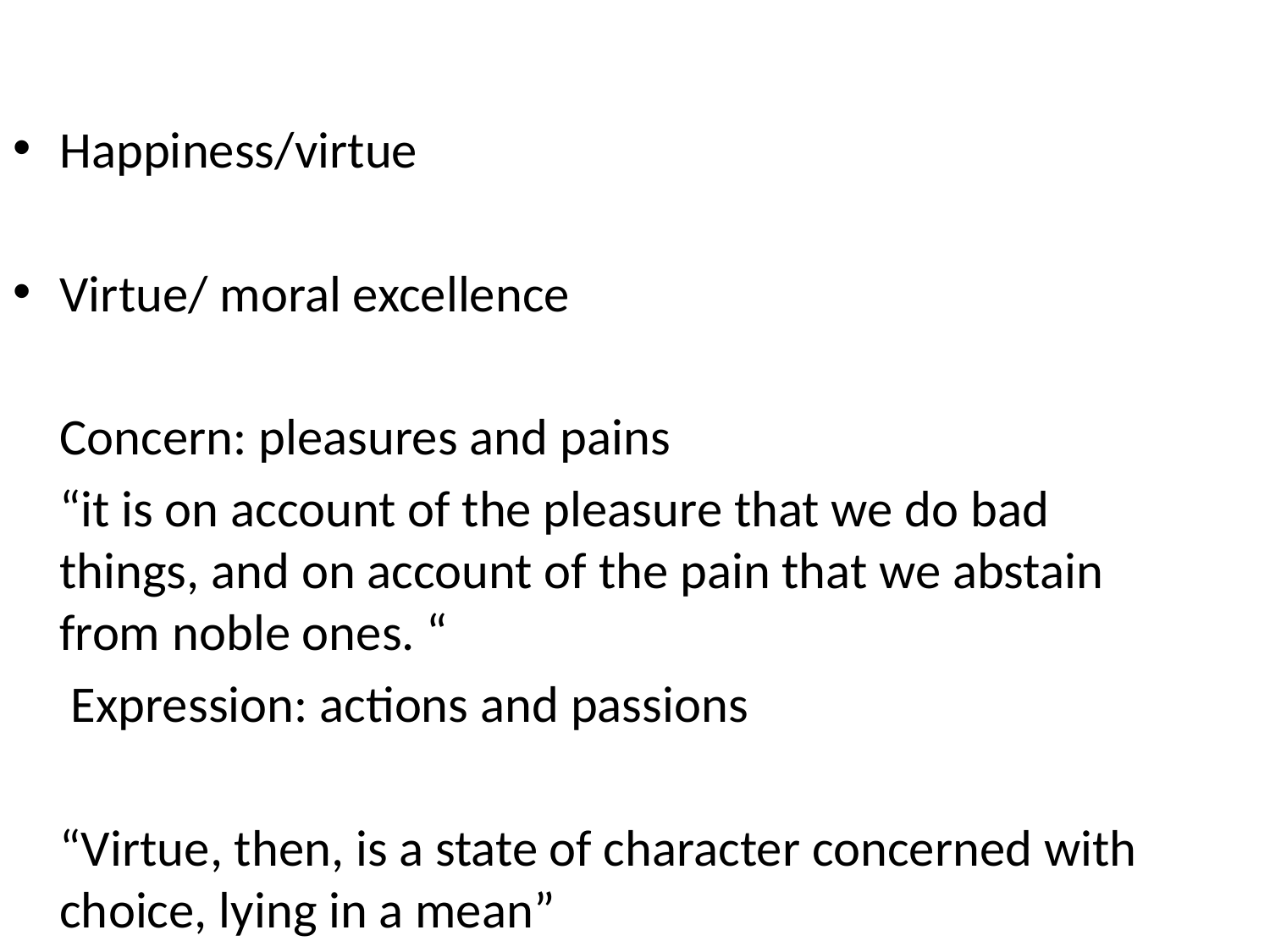

Happiness/virtue

Virtue/ moral excellence

	Concern: pleasures and pains
	“it is on account of the pleasure that we do bad things, and on account of the pain that we abstain from noble ones. “
     Expression: actions and passions

	“Virtue, then, is a state of character concerned with choice, lying in a mean”
#